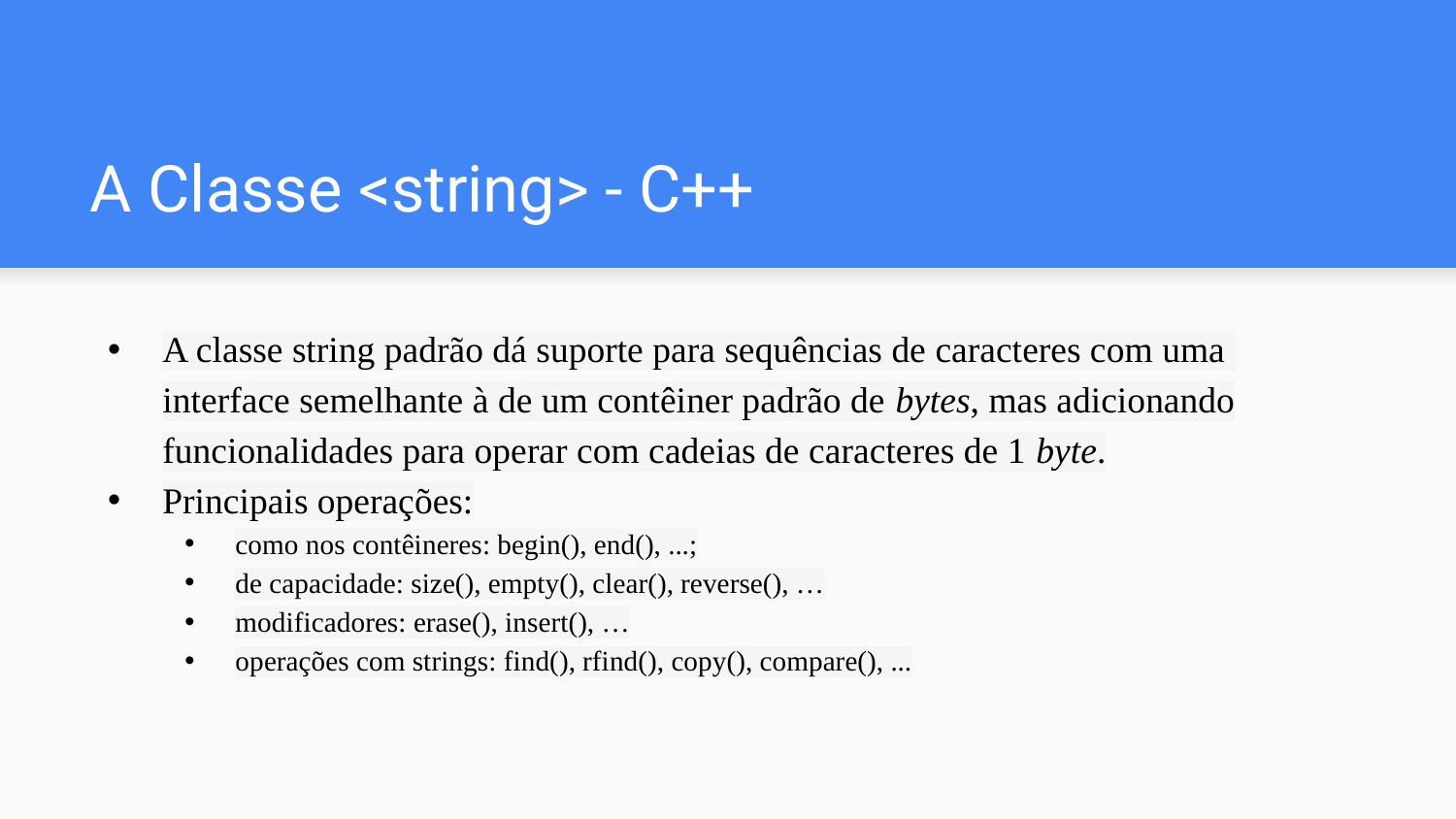

# A Classe <string> - C++
A classe string padrão dá suporte para sequências de caracteres com uma  interface semelhante à de um contêiner padrão de bytes, mas adicionando funcionalidades para operar com cadeias de caracteres de 1 byte.
Principais operações:
como nos contêineres: begin(), end(), ...;
de capacidade: size(), empty(), clear(), reverse(), …
modificadores: erase(), insert(), …
operações com strings: find(), rfind(), copy(), compare(), ...